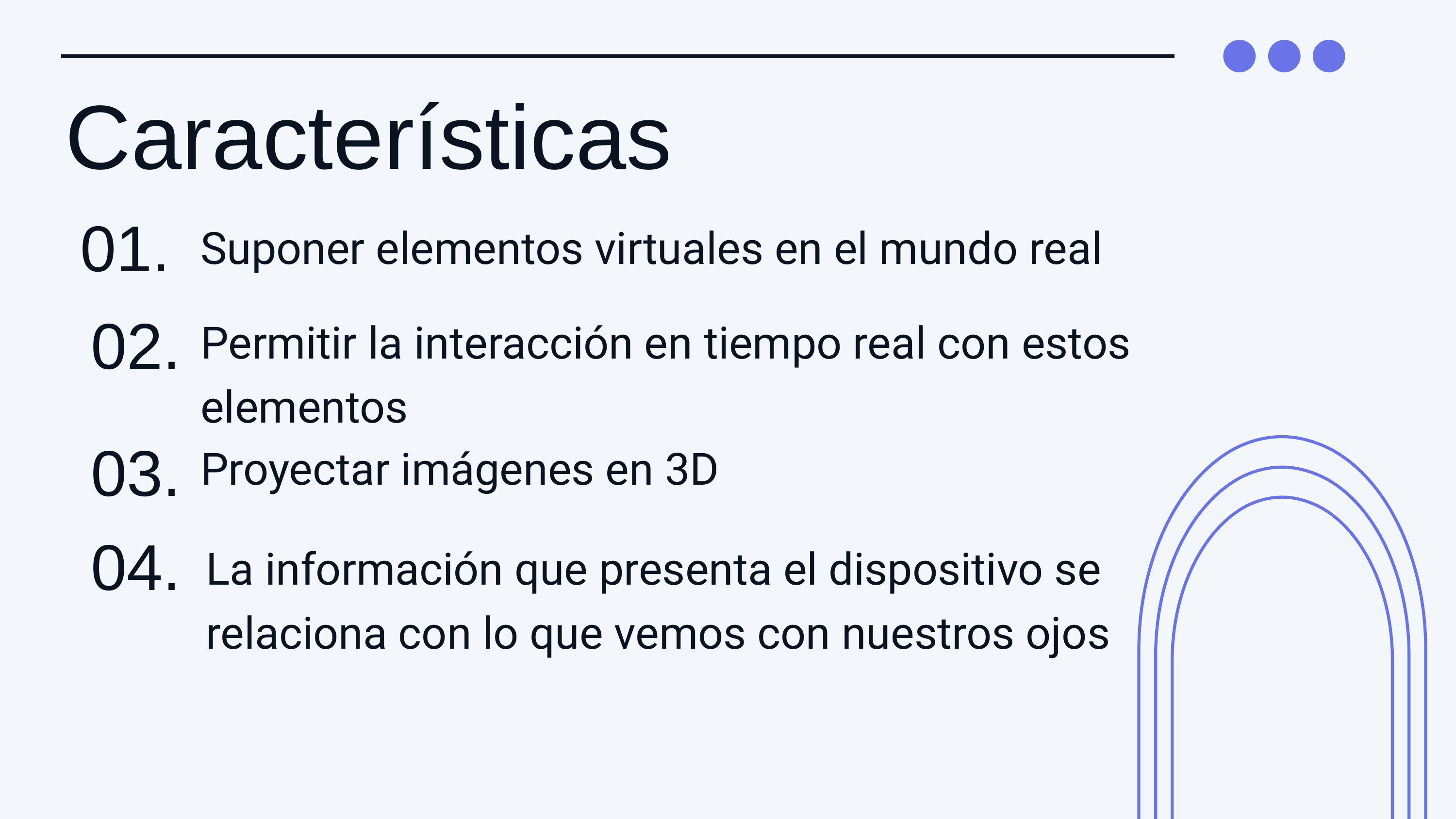

Características
01.
Suponer elementos virtuales en el mundo real
02.
Permitir la interacción en tiempo real con estos elementos
03.
Proyectar imágenes en 3D

04.
La información que presenta el dispositivo se relaciona con lo que vemos con nuestros ojos